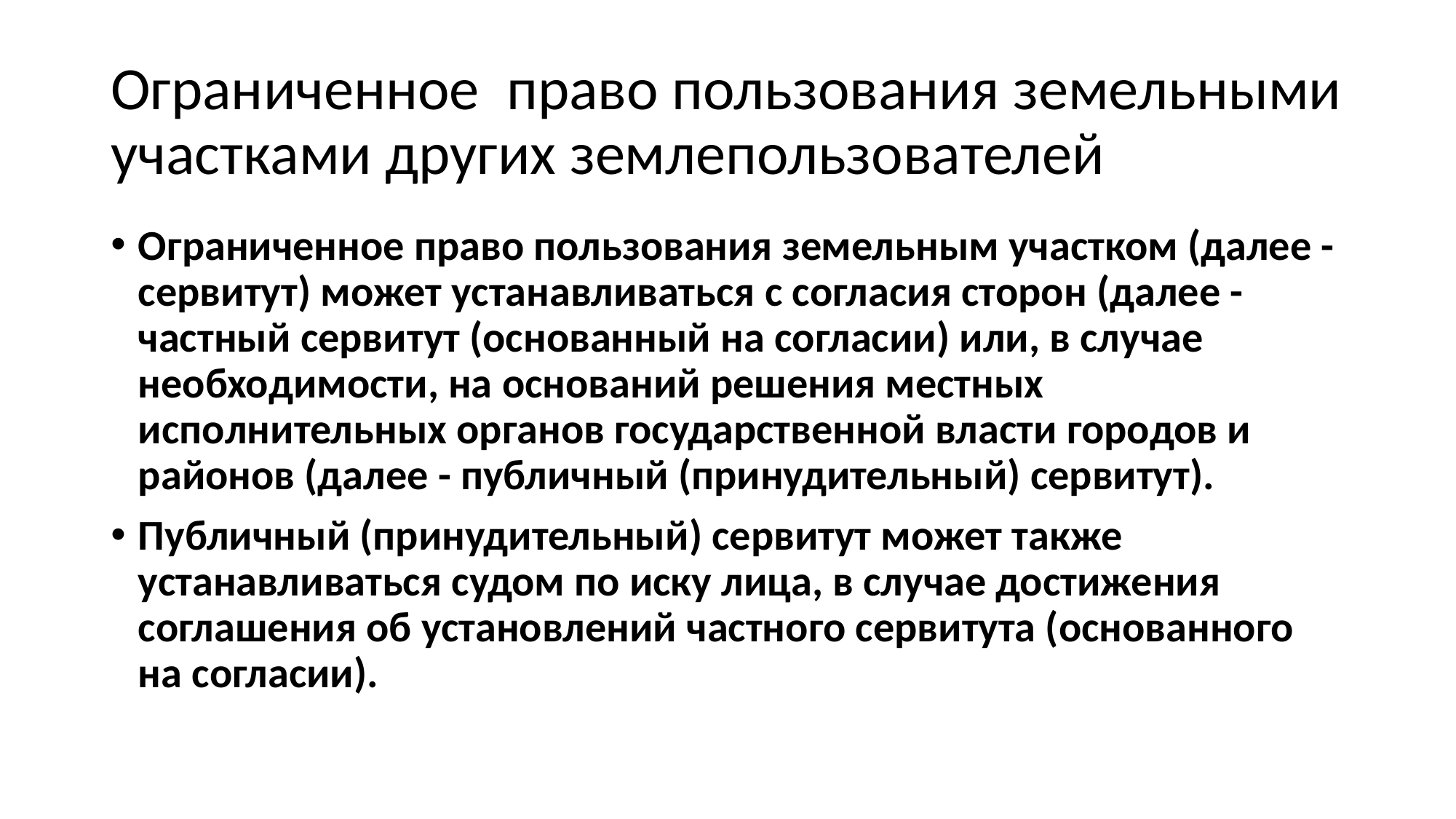

# Ограниченное  право пользования земельными участками других землепользователей
Ограниченное право пользования земельным участком (далее -сервитут) может устанавливаться с согласия сторон (далее - частный сервитут (основанный на согласии) или, в случае необходимости, на оснований решения местных исполнительных органов государственной власти городов и районов (далее - публичный (принудительный) сервитут).
Публичный (принудительный) сервитут может также устанавливаться судом по иску лица, в случае достижения соглашения об установлений частного сервитута (основанного на согласии).